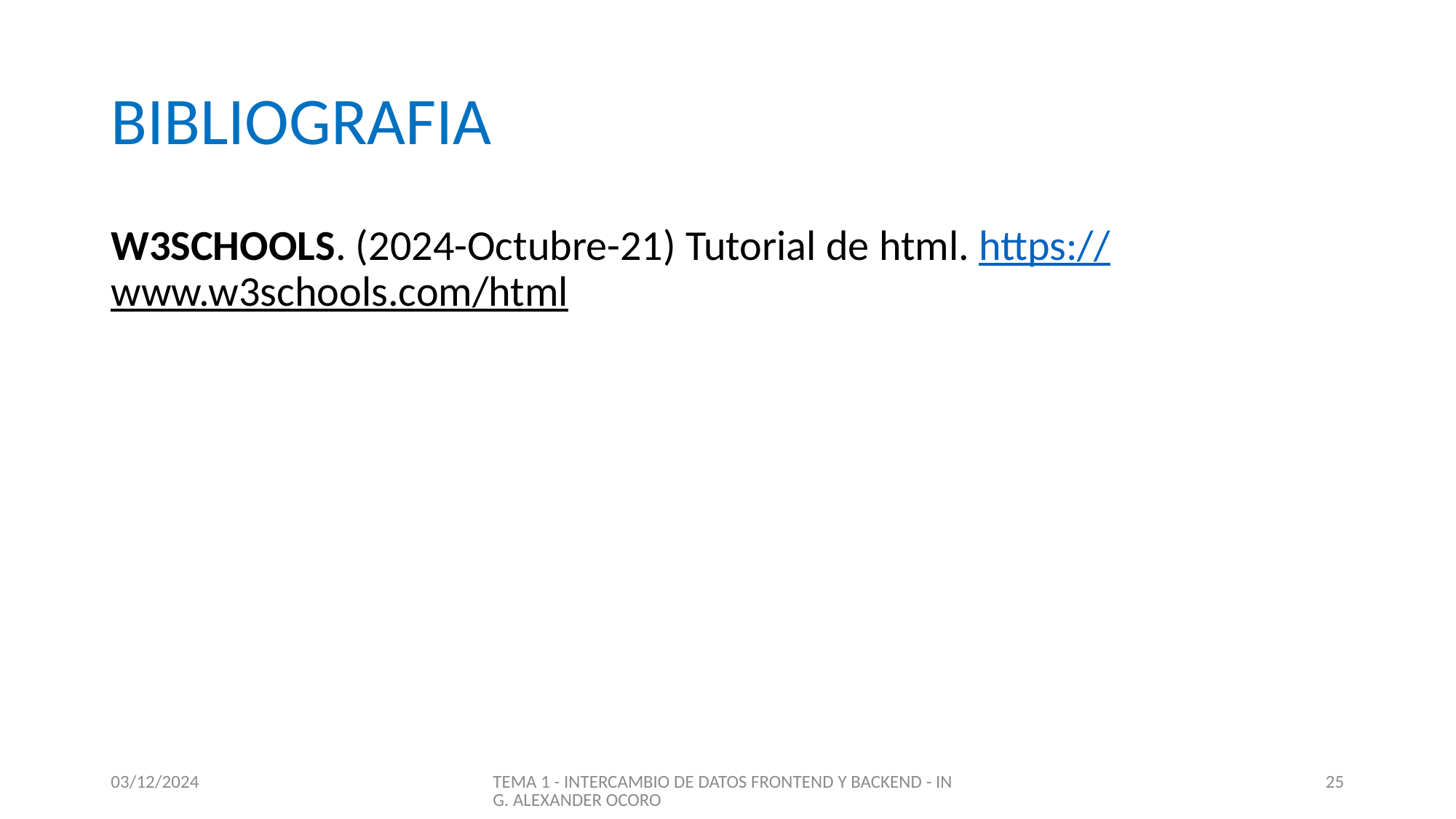

# BIBLIOGRAFIA
W3SCHOOLS. (2024-Octubre-21) Tutorial de html. https://www.w3schools.com/html

03/12/2024
TEMA 1 - INTERCAMBIO DE DATOS FRONTEND Y BACKEND - ING. ALEXANDER OCORO
25